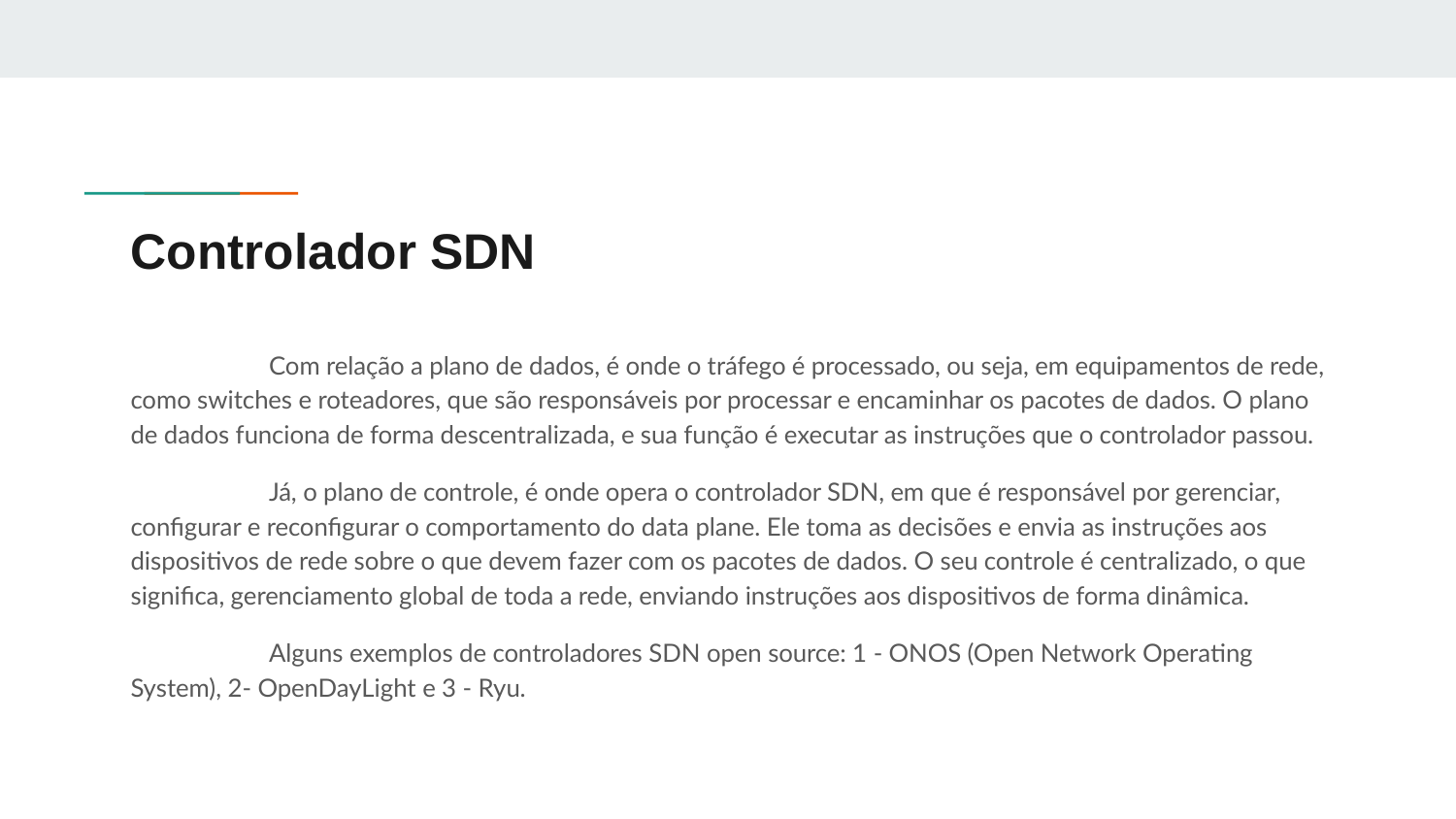

# Controlador SDN
	Com relação a plano de dados, é onde o tráfego é processado, ou seja, em equipamentos de rede, como switches e roteadores, que são responsáveis por processar e encaminhar os pacotes de dados. O plano de dados funciona de forma descentralizada, e sua função é executar as instruções que o controlador passou.
	Já, o plano de controle, é onde opera o controlador SDN, em que é responsável por gerenciar, configurar e reconfigurar o comportamento do data plane. Ele toma as decisões e envia as instruções aos dispositivos de rede sobre o que devem fazer com os pacotes de dados. O seu controle é centralizado, o que significa, gerenciamento global de toda a rede, enviando instruções aos dispositivos de forma dinâmica.
	Alguns exemplos de controladores SDN open source: 1 - ONOS (Open Network Operating System), 2- OpenDayLight e 3 - Ryu.